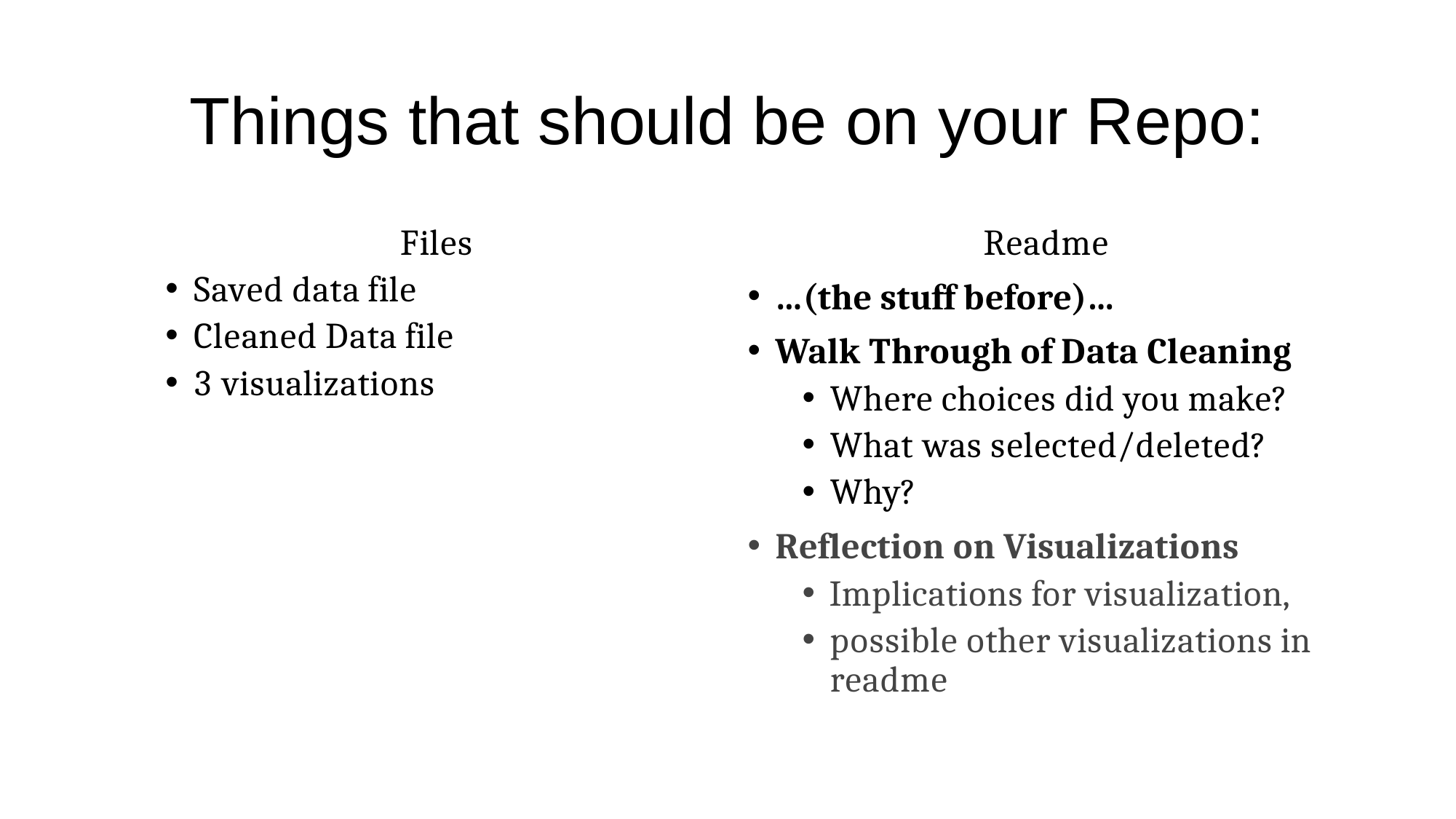

# Things that should be on your Repo:
Files
Saved data file
Cleaned Data file
3 visualizations

Readme
…(the stuff before)…
Walk Through of Data Cleaning
Where choices did you make?
What was selected/deleted?
Why?
Reflection on Visualizations
Implications for visualization,
possible other visualizations in readme